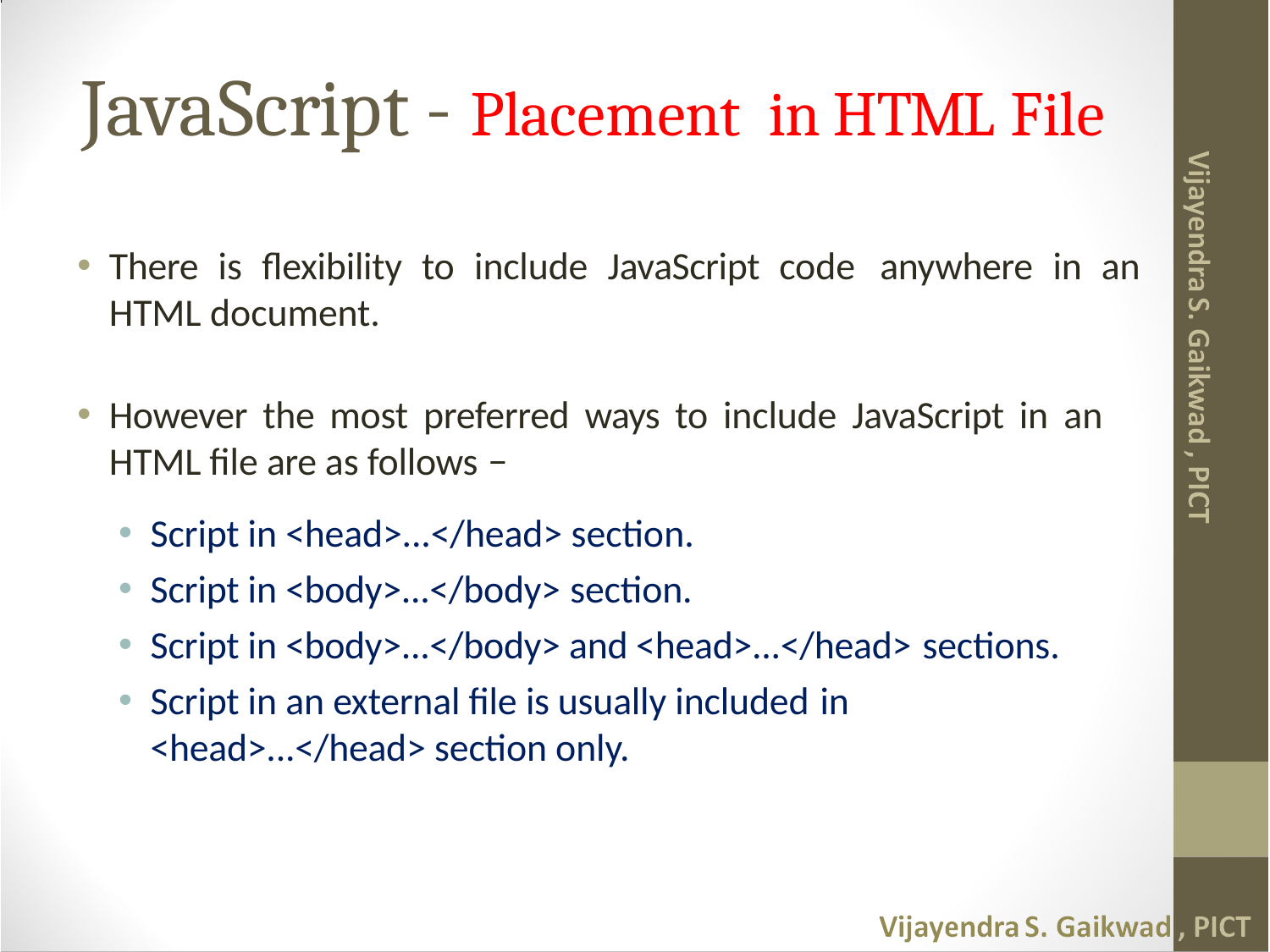

# JavaScript - Placement  in HTML File
There is flexibility to include JavaScript code anywhere in an HTML document.

However the most preferred ways to include JavaScript in an  HTML file are as follows −

Script in <head>...</head> section.
Script in <body>...</body> section.
Script in <body>...</body> and <head>...</head> sections.
Script in an external file is usually included in
<head>...</head> section only.